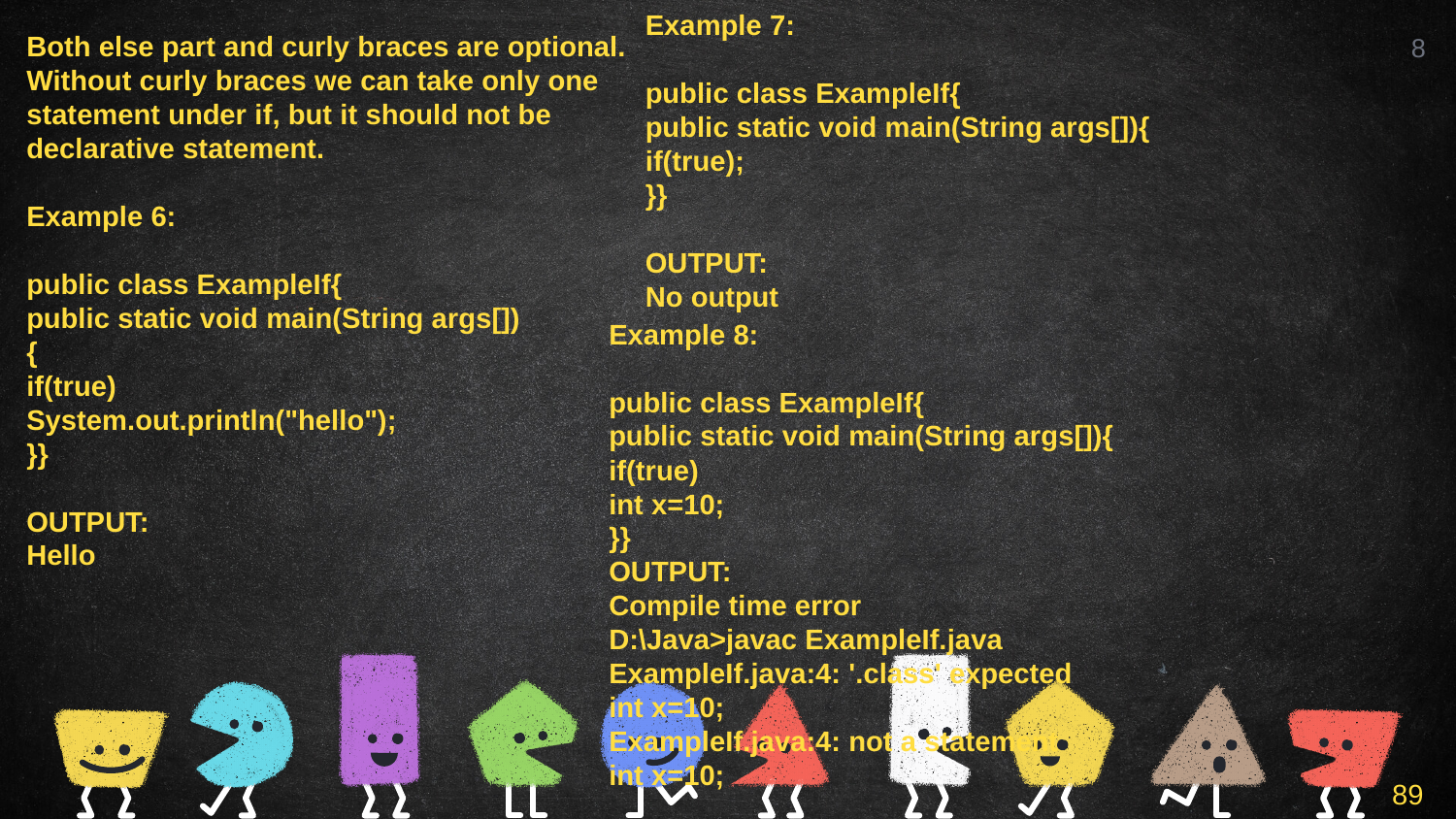

Example 7:

public class ExampleIf{
public static void main(String args[]){
if(true);
}}

OUTPUT:
No output
Both else part and curly braces are optional.
Without curly braces we can take only one statement under if, but it should not be
declarative statement.
8
Example 6:

public class ExampleIf{
public static void main(String args[]){
if(true)
System.out.println("hello");
}}

OUTPUT:
Hello
Example 8:

public class ExampleIf{
public static void main(String args[]){
if(true)
int x=10;
}}
OUTPUT:
Compile time error
D:\Java>javac ExampleIf.java
ExampleIf.java:4: '.class' expected
int x=10;
ExampleIf.java:4: not a statement
int x=10;
89